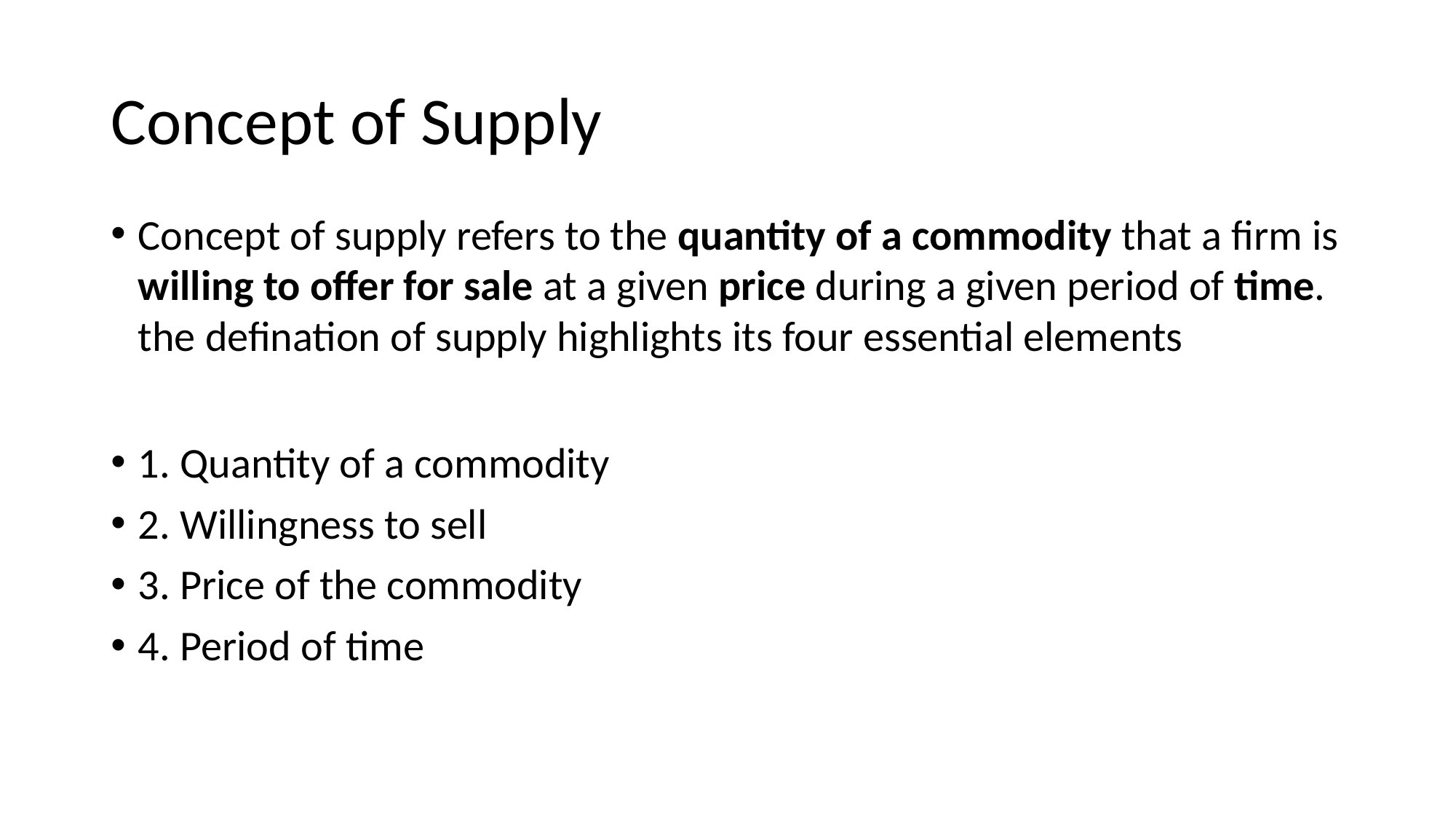

# Concept of Supply
Concept of supply refers to the quantity of a commodity that a firm is willing to offer for sale at a given price during a given period of time.  the defination of supply highlights its four essential elements

1. Quantity of a commodity
2. Willingness to sell
3. Price of the commodity
4. Period of time